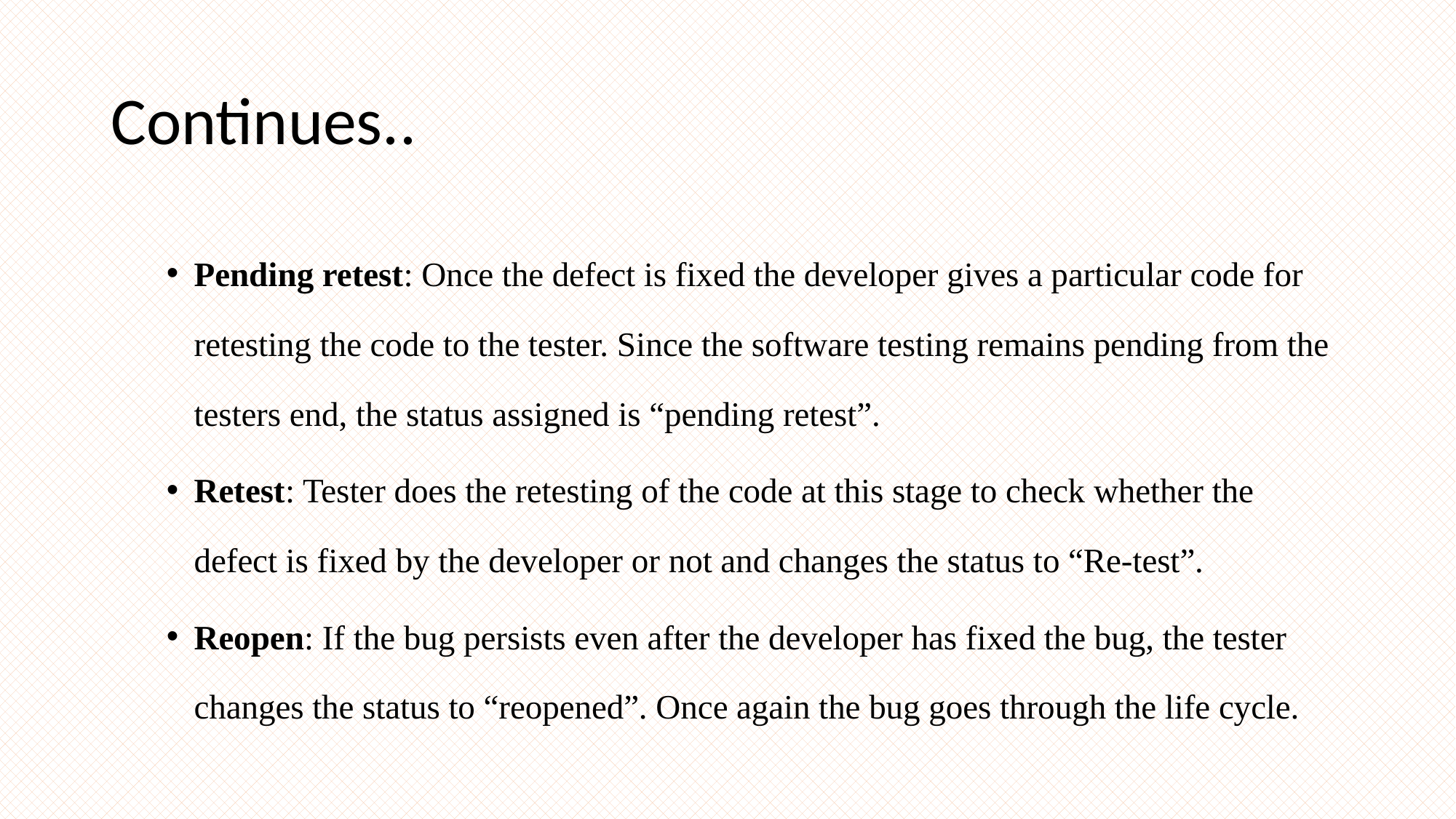

# Continues..
Pending retest: Once the defect is fixed the developer gives a particular code for retesting the code to the tester. Since the software testing remains pending from the testers end, the status assigned is “pending retest”.
Retest: Tester does the retesting of the code at this stage to check whether the defect is fixed by the developer or not and changes the status to “Re-test”.
Reopen: If the bug persists even after the developer has fixed the bug, the tester changes the status to “reopened”. Once again the bug goes through the life cycle.